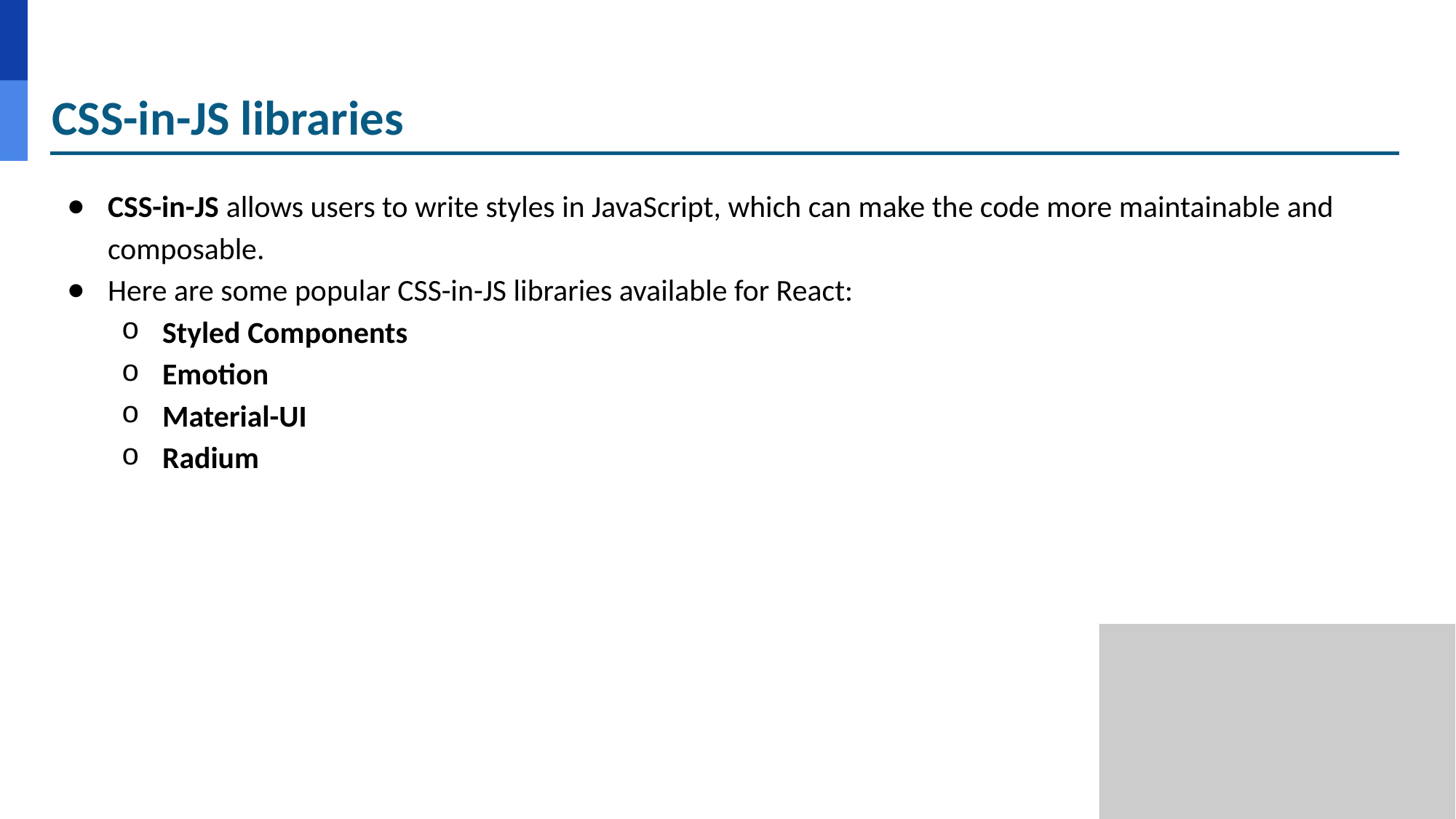

# CSS-in-JS libraries
CSS-in-JS allows users to write styles in JavaScript, which can make the code more maintainable and composable.
Here are some popular CSS-in-JS libraries available for React:
Styled Components
Emotion
Material-UI
Radium